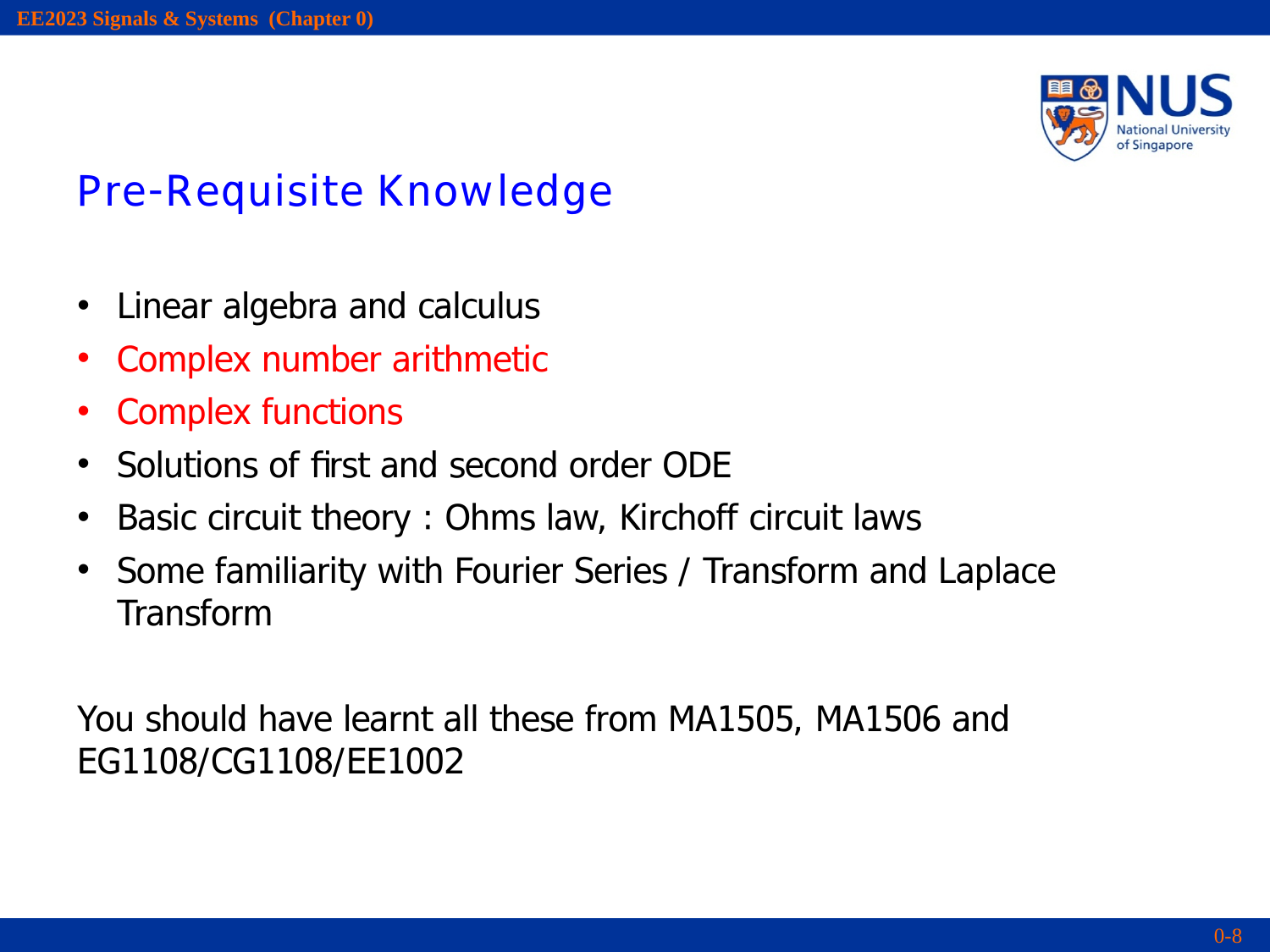

Pre-Requisite Knowledge
Linear algebra and calculus
Complex number arithmetic
Complex functions
Solutions of first and second order ODE
Basic circuit theory : Ohms law, Kirchoff circuit laws
Some familiarity with Fourier Series / Transform and Laplace Transform

You should have learnt all these from MA1505, MA1506 and EG1108/CG1108/EE1002